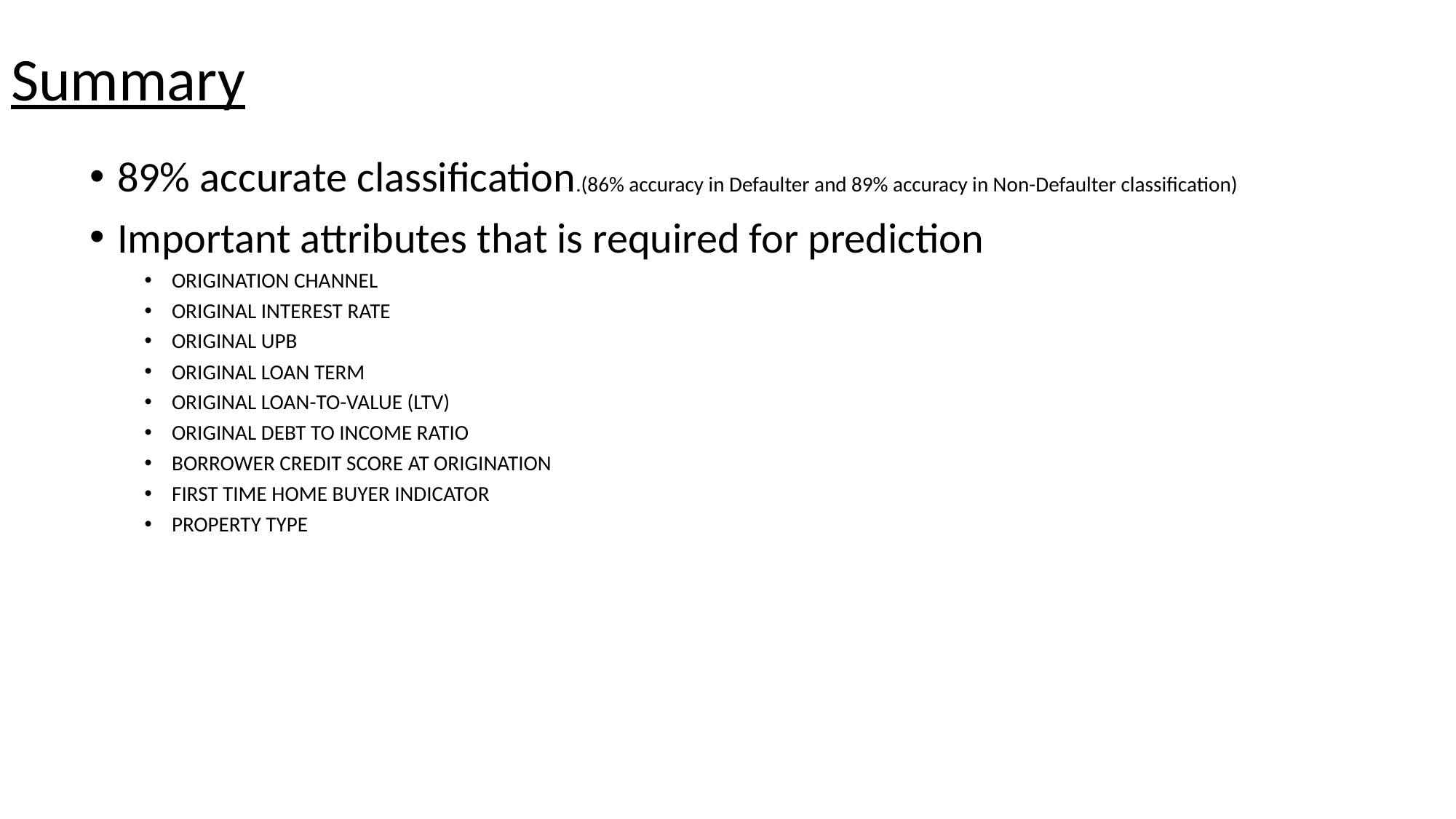

# Summary
89% accurate classification.(86% accuracy in Defaulter and 89% accuracy in Non-Defaulter classification)
Important attributes that is required for prediction
ORIGINATION CHANNEL
ORIGINAL INTEREST RATE
ORIGINAL UPB
ORIGINAL LOAN TERM
ORIGINAL LOAN-TO-VALUE (LTV)
ORIGINAL DEBT TO INCOME RATIO
BORROWER CREDIT SCORE AT ORIGINATION
FIRST TIME HOME BUYER INDICATOR
PROPERTY TYPE